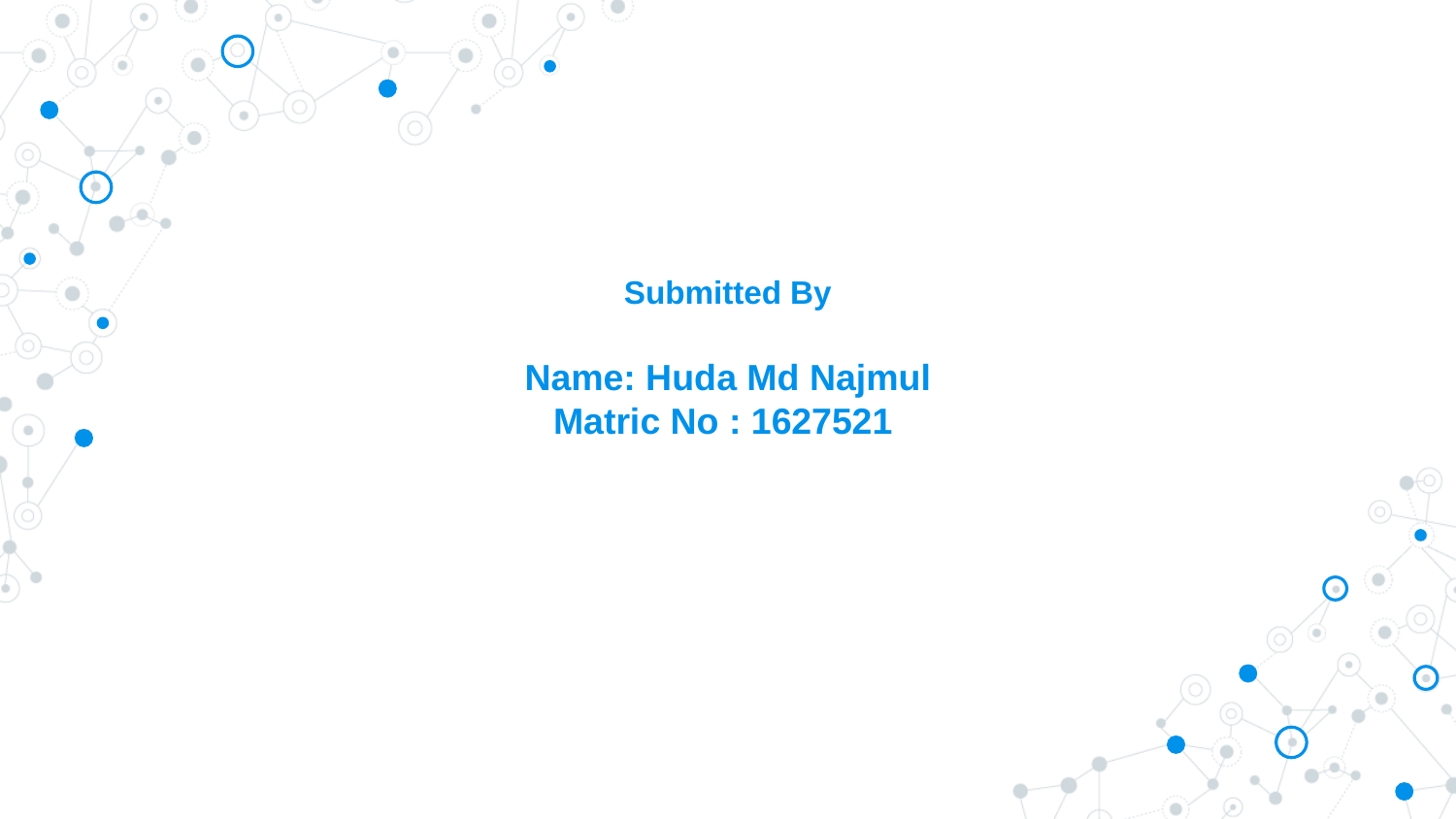

# Submitted By Name: Huda Md Najmul Matric No : 1627521